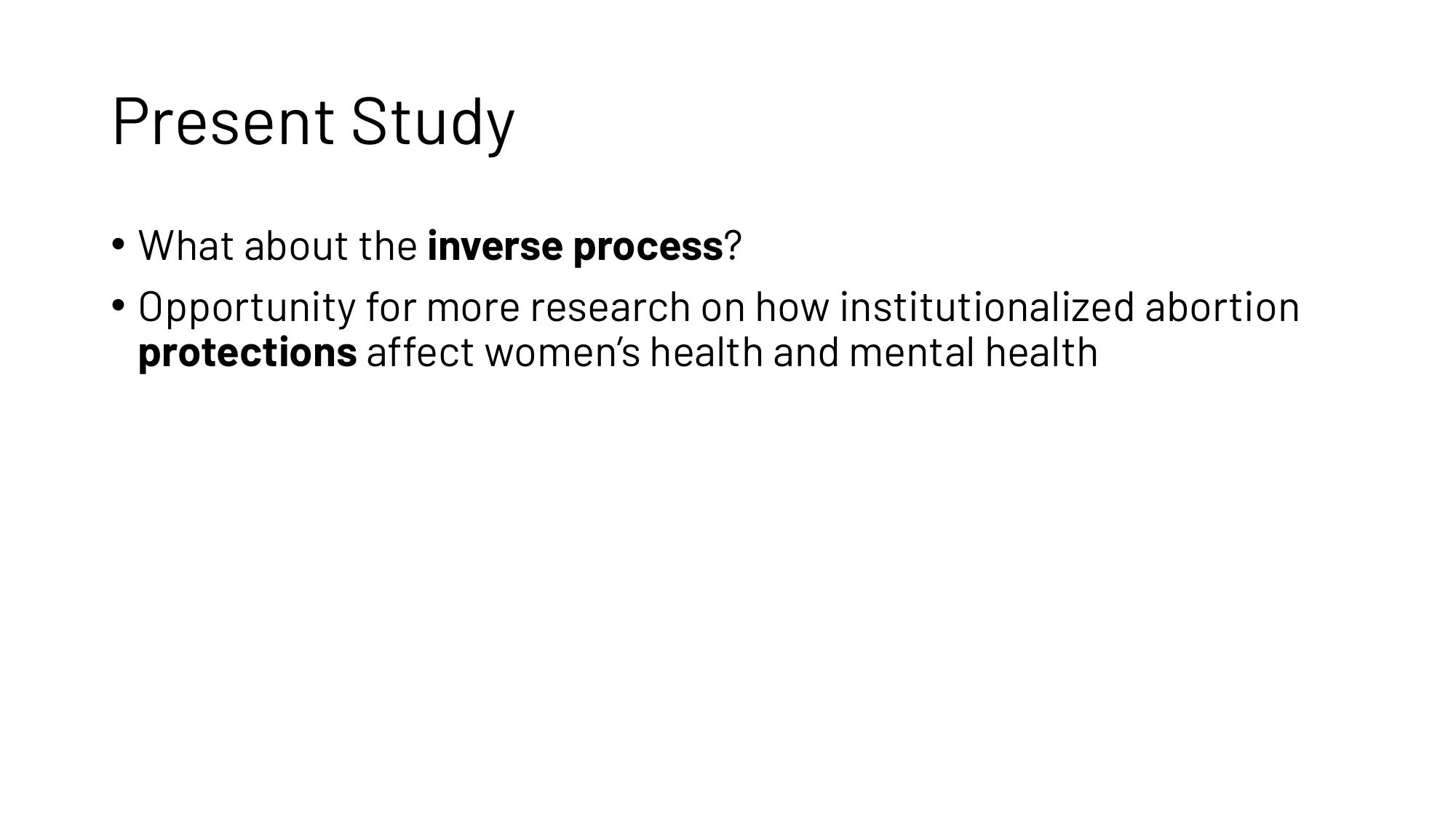

# Present Study
What about the inverse process?
Opportunity for more research on how institutionalized abortion protections affect women’s health and mental health